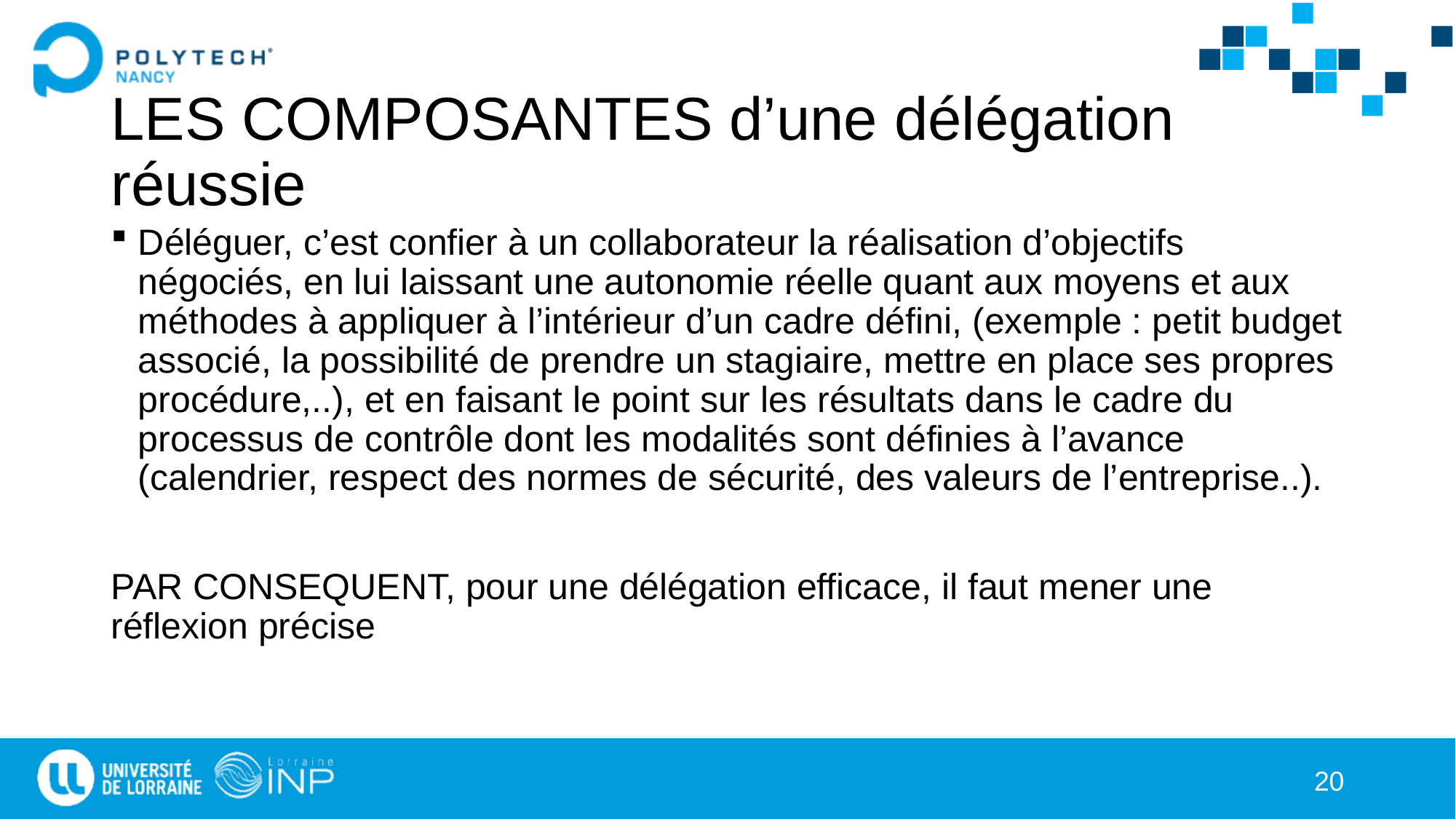

# LES COMPOSANTES d’une délégation réussie
Déléguer, c’est confier à un collaborateur la réalisation d’objectifs négociés, en lui laissant une autonomie réelle quant aux moyens et aux méthodes à appliquer à l’intérieur d’un cadre défini, (exemple : petit budget associé, la possibilité de prendre un stagiaire, mettre en place ses propres procédure,..), et en faisant le point sur les résultats dans le cadre du processus de contrôle dont les modalités sont définies à l’avance (calendrier, respect des normes de sécurité, des valeurs de l’entreprise..).

PAR CONSEQUENT, pour une délégation efficace, il faut mener une réflexion précise